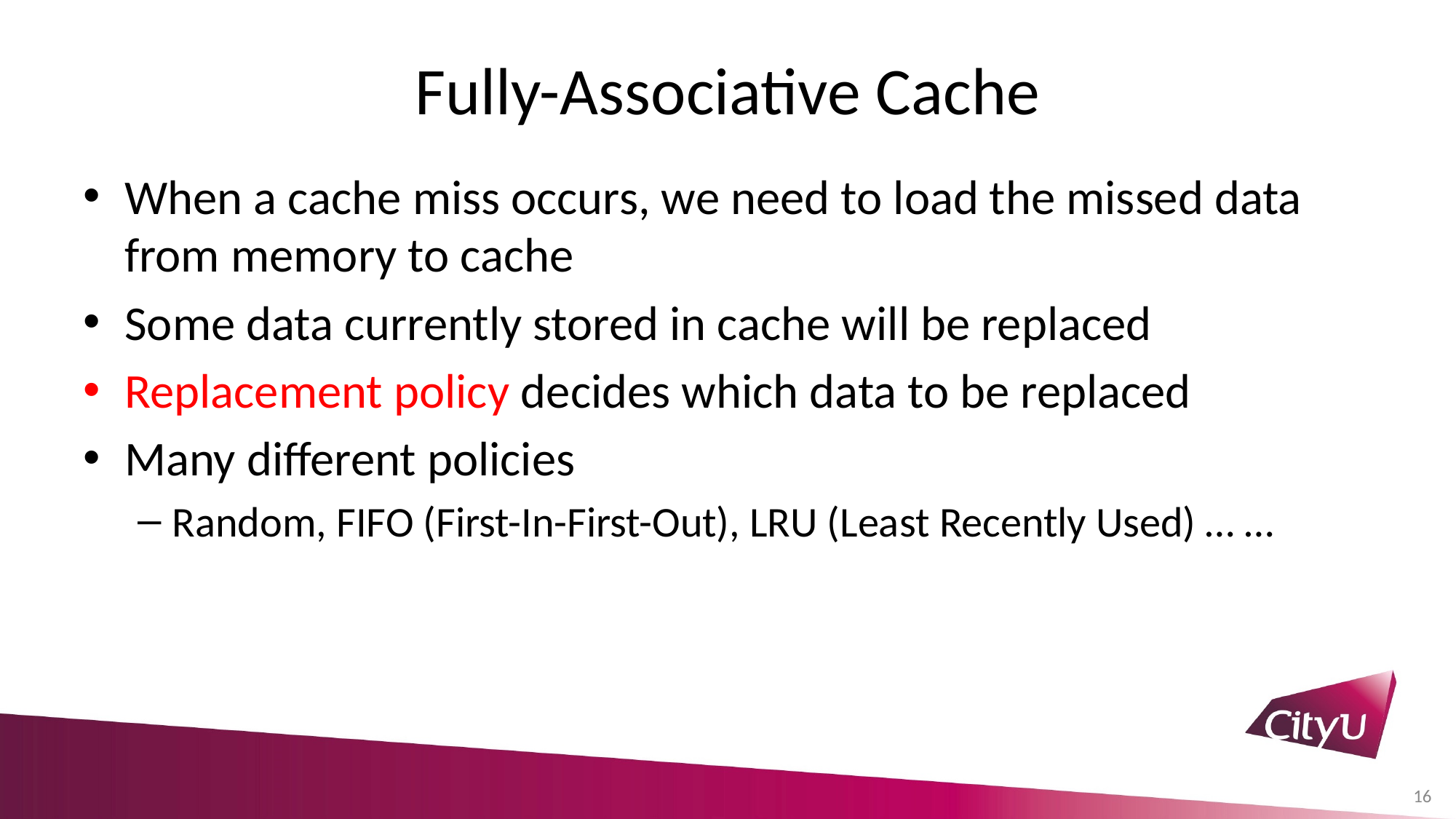

# Fully-Associative Cache
When a cache miss occurs, we need to load the missed data from memory to cache
Some data currently stored in cache will be replaced
Replacement policy decides which data to be replaced
Many different policies
Random, FIFO (First-In-First-Out), LRU (Least Recently Used) … …

16